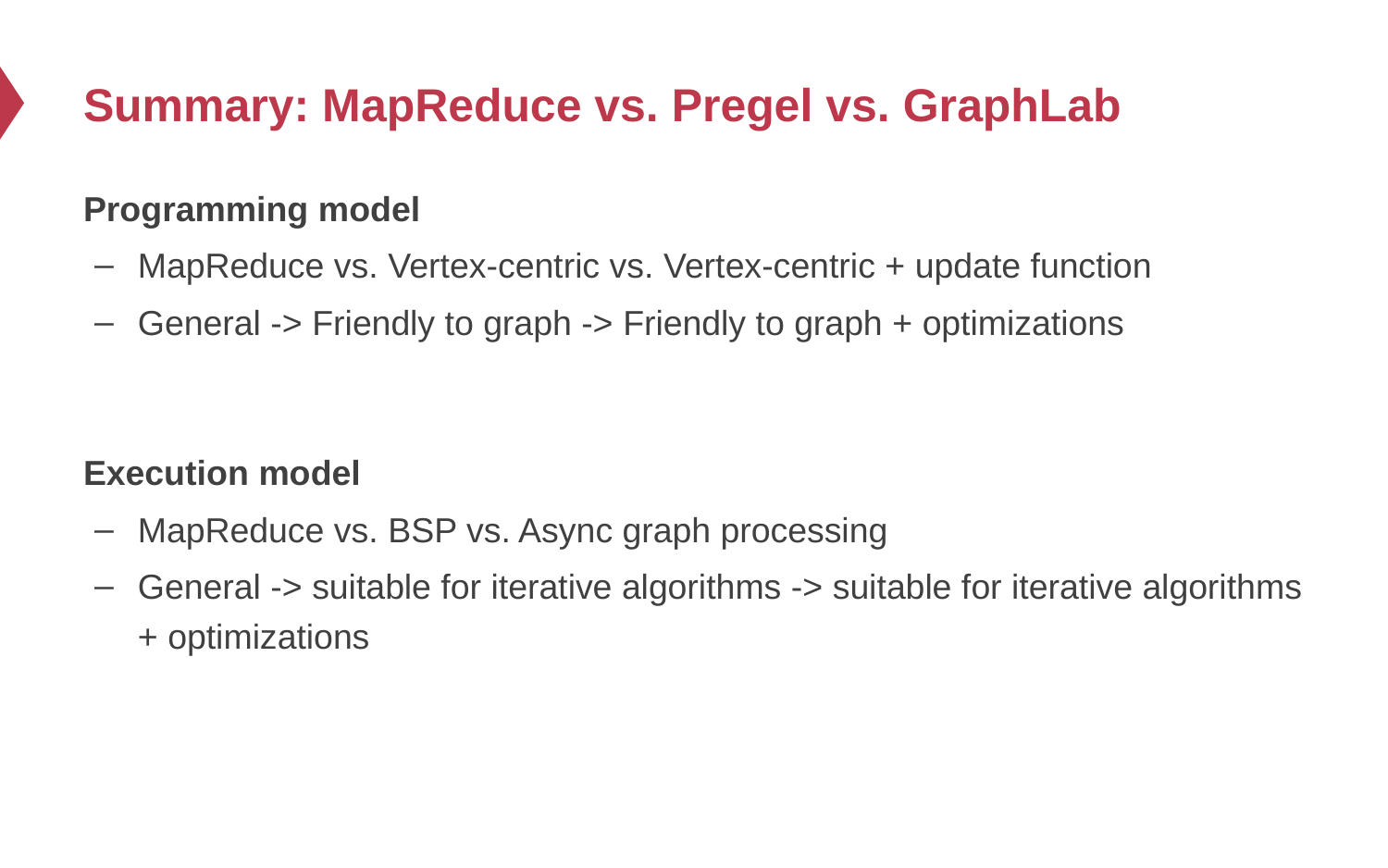

# Summary: MapReduce vs. Pregel vs. GraphLab
Programming model
MapReduce vs. Vertex-centric vs. Vertex-centric + update function
General -> Friendly to graph -> Friendly to graph + optimizations

Execution model
MapReduce vs. BSP vs. Async graph processing
General -> suitable for iterative algorithms -> suitable for iterative algorithms + optimizations
91